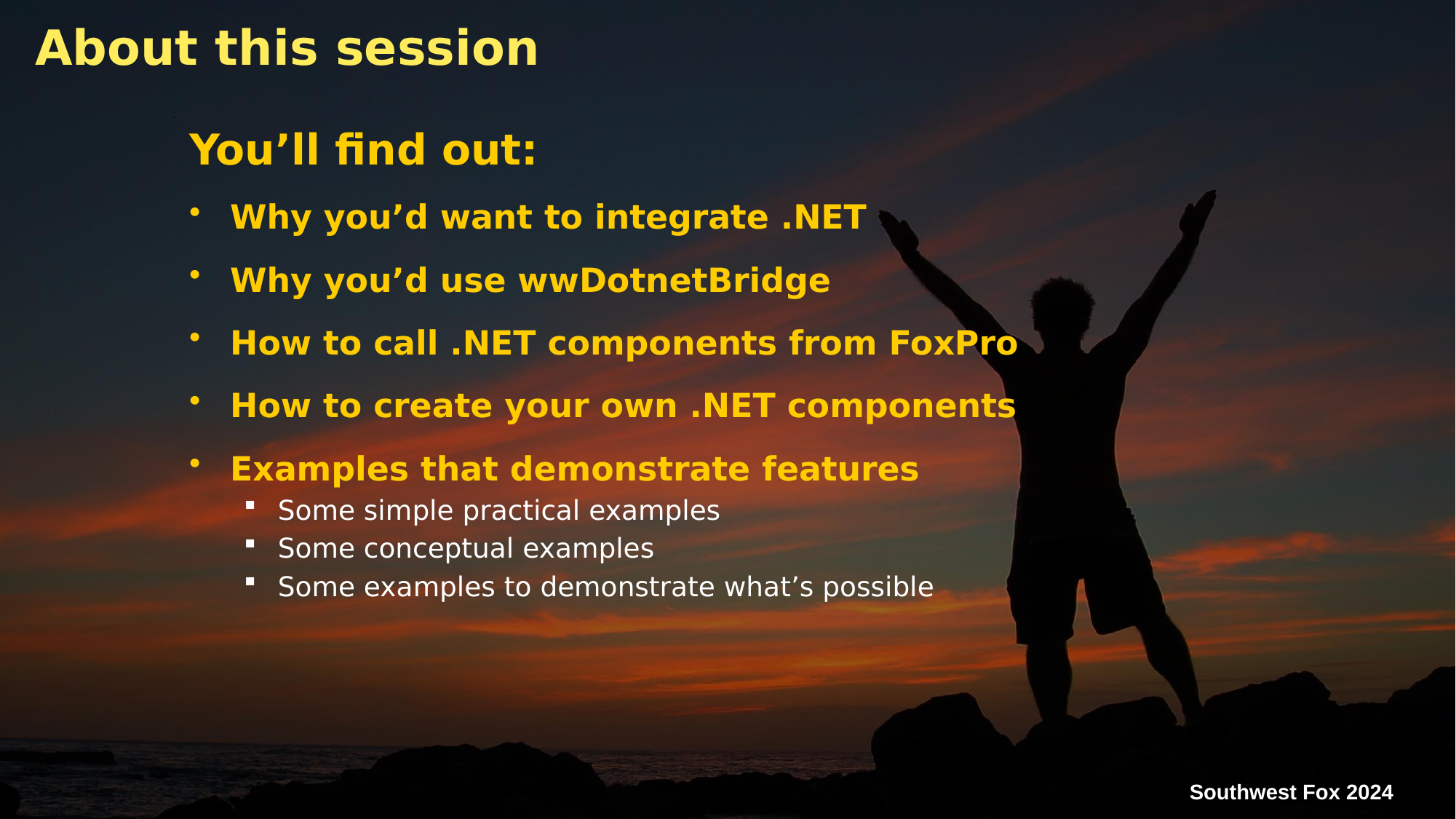

# About this session
You’ll find out:
Why you’d want to integrate .NET
Why you’d use wwDotnetBridge
How to call .NET components from FoxPro
How to create your own .NET components
Examples that demonstrate features
Some simple practical examples
Some conceptual examples
Some examples to demonstrate what’s possible